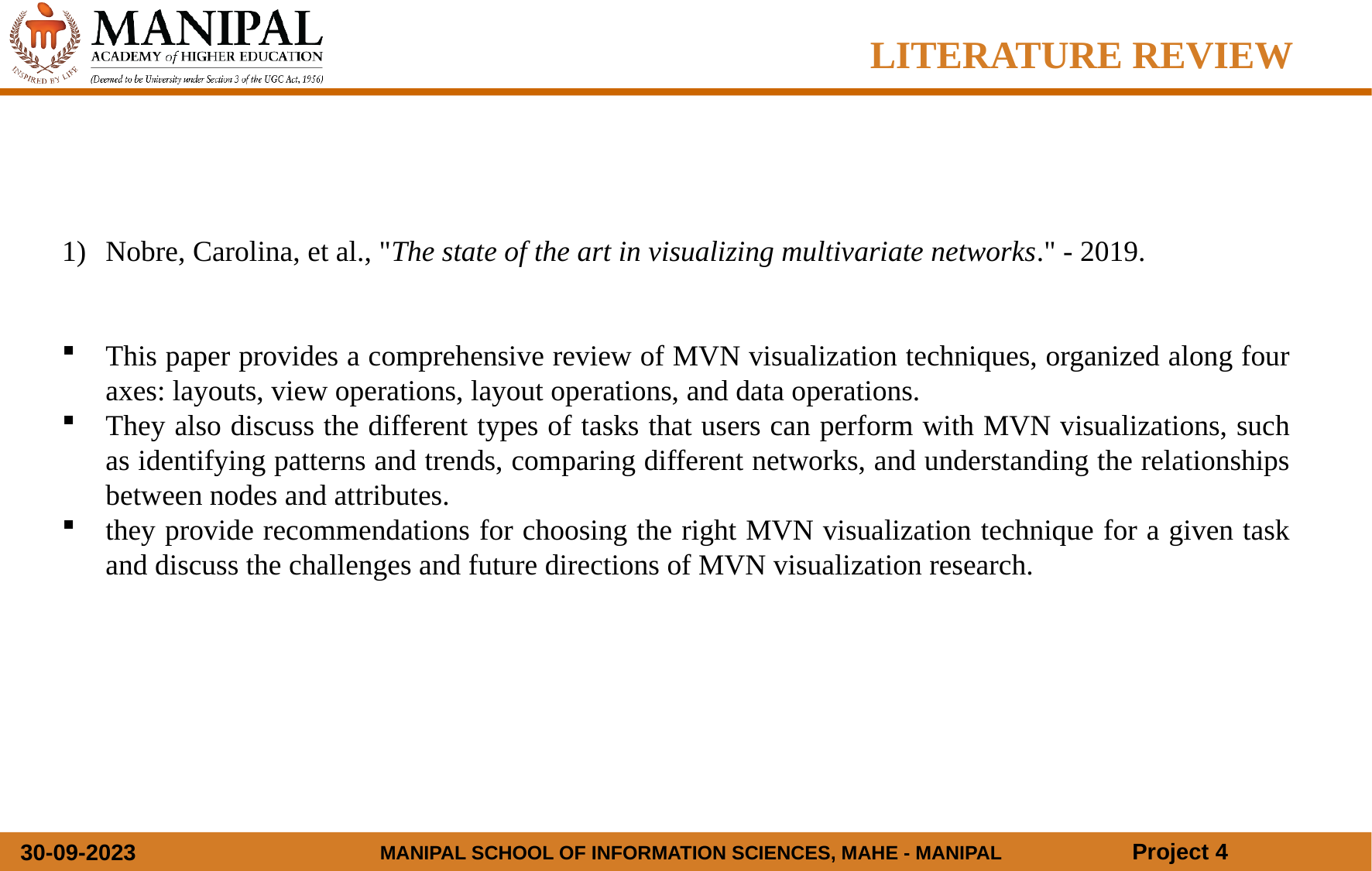

LITERATURE REVIEW

Nobre, Carolina, et al., "The state of the art in visualizing multivariate networks." - 2019.

This paper provides a comprehensive review of MVN visualization techniques, organized along four axes: layouts, view operations, layout operations, and data operations.
They also discuss the different types of tasks that users can perform with MVN visualizations, such as identifying patterns and trends, comparing different networks, and understanding the relationships between nodes and attributes.
they provide recommendations for choosing the right MVN visualization technique for a given task and discuss the challenges and future directions of MVN visualization research.